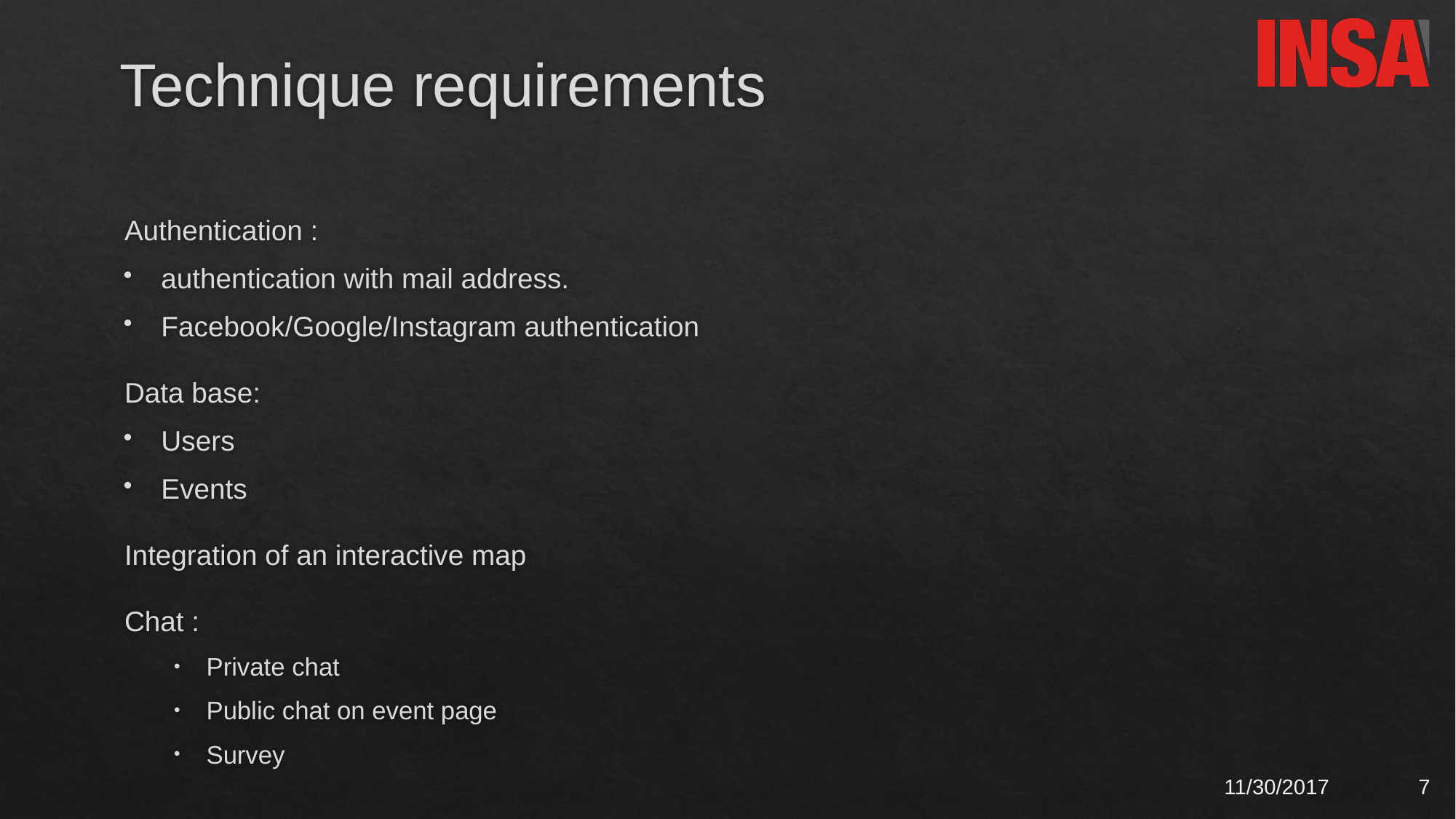

# Technique requirements
Authentication :
authentication with mail address.
Facebook/Google/Instagram authentication

Data base:
Users
Events

Integration of an interactive map

Chat :
Private chat
Public chat on event page
Survey

11/30/2017
7